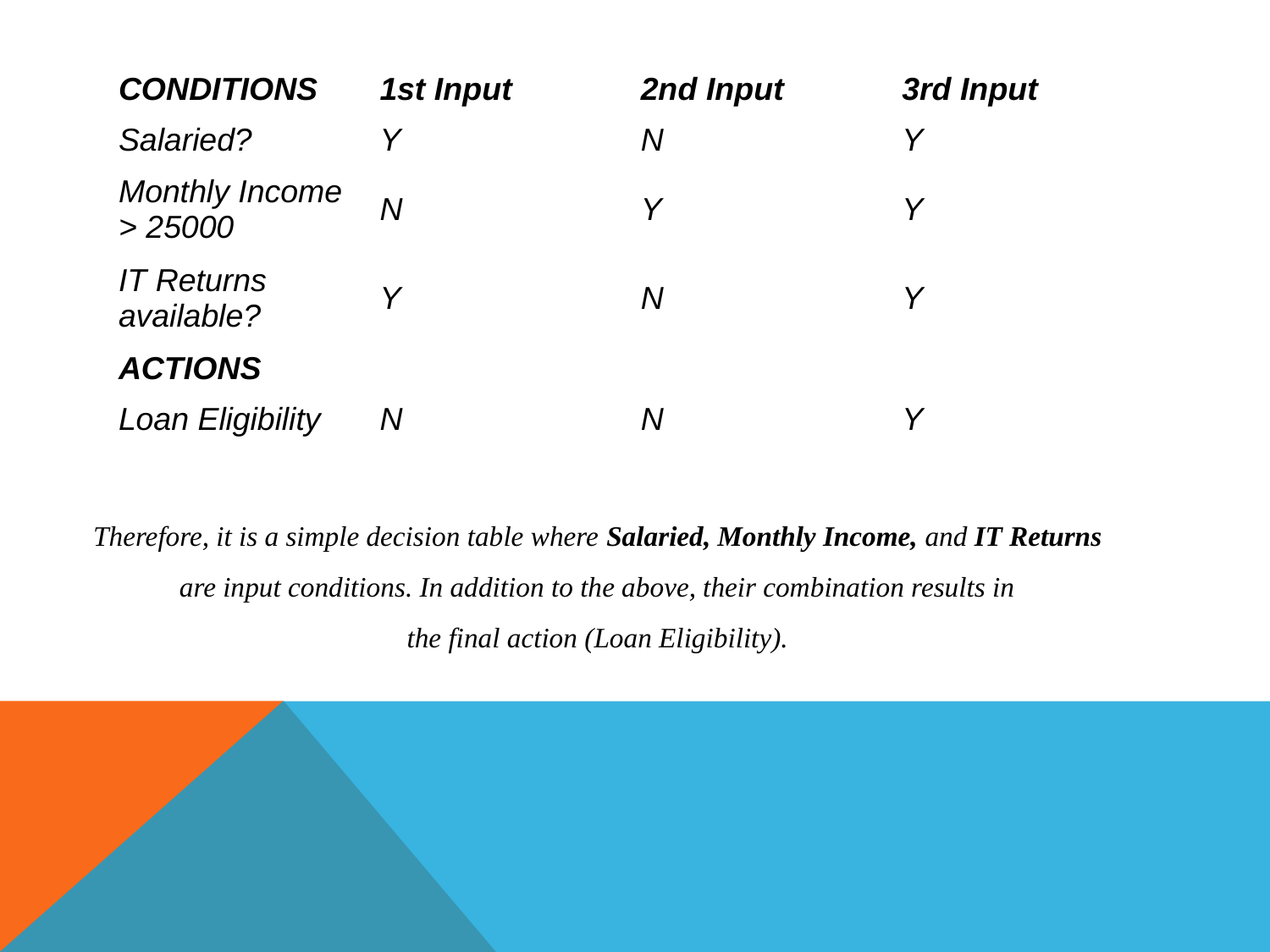

| CONDITIONS | 1st Input | 2nd Input | 3rd Input |
| --- | --- | --- | --- |
| Salaried? | Y | N | Y |
| Monthly Income > 25000 | N | Y | Y |
| IT Returns available? | Y | N | Y |
| ACTIONS |  |  |  |
| Loan Eligibility | N | N | Y |
Therefore, it is a simple decision table where Salaried, Monthly Income, and IT Returns
 are input conditions. In addition to the above, their combination results in
the final action (Loan Eligibility).